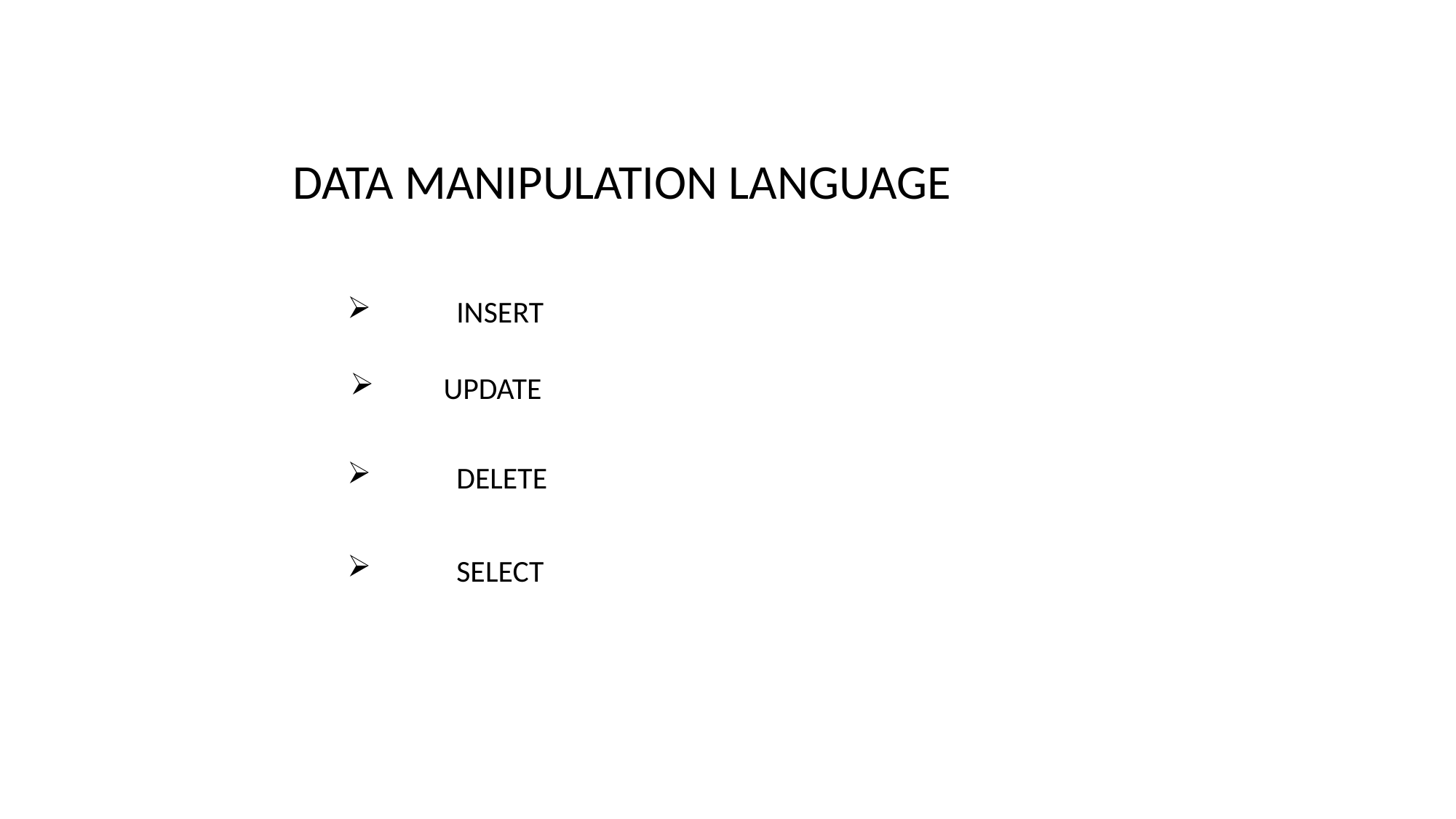

DATA MANIPULATION LANGUAGE
 	INSERT
          UPDATE
 	DELETE
 	SELECT